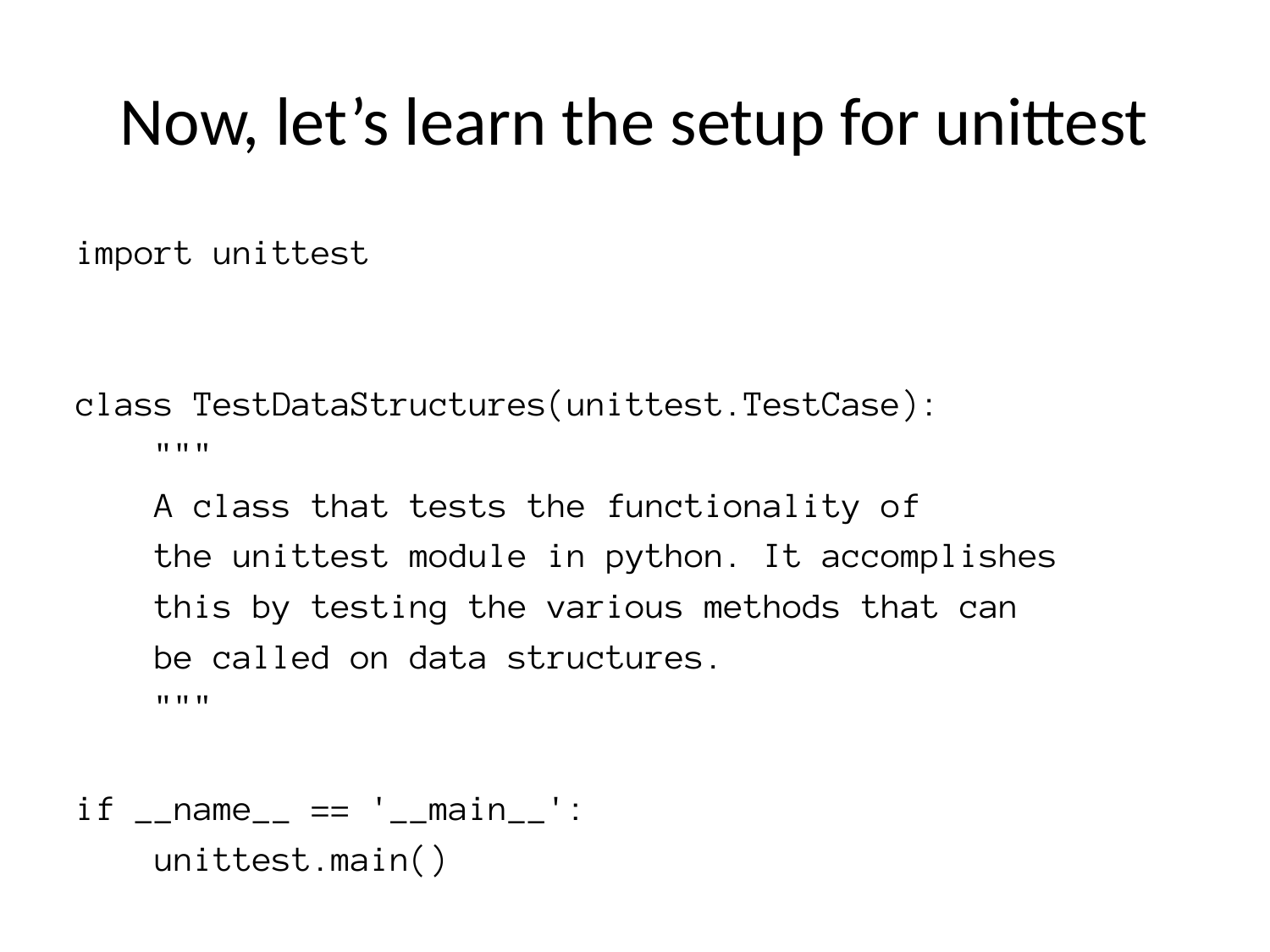

# Now, let’s learn the setup for unittest
import unittest

class TestDataStructures(unittest.TestCase):
    """
    A class that tests the functionality of
    the unittest module in python. It accomplishes
    this by testing the various methods that can
    be called on data structures.
    """

if __name__ == '__main__':
    unittest.main()